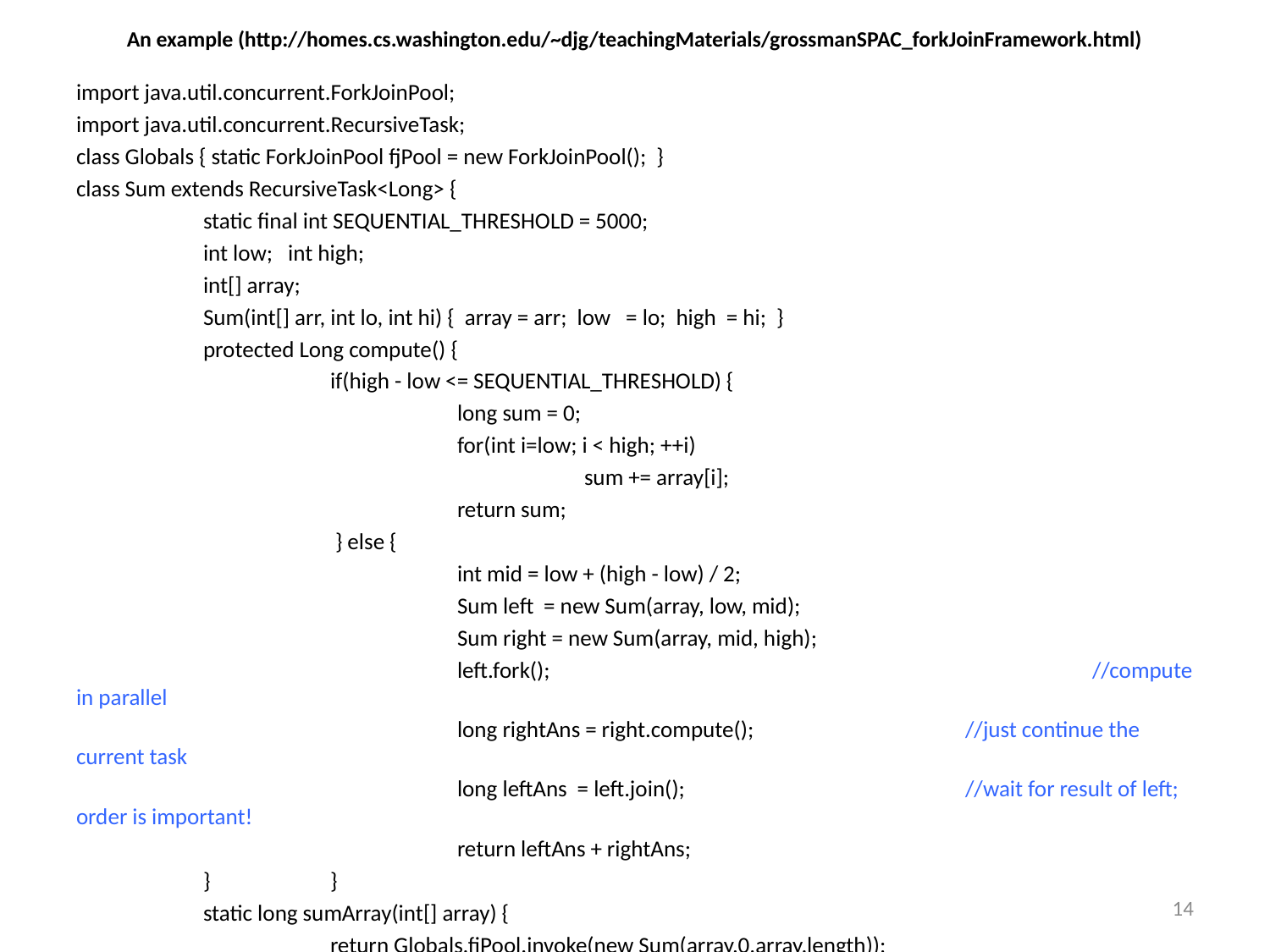

# An example (http://homes.cs.washington.edu/~djg/teachingMaterials/grossmanSPAC_forkJoinFramework.html)
import java.util.concurrent.ForkJoinPool;
import java.util.concurrent.RecursiveTask;
class Globals { static ForkJoinPool fjPool = new ForkJoinPool();  }
class Sum extends RecursiveTask<Long> {
 	static final int SEQUENTIAL_THRESHOLD = 5000;
   	int low;   int high;
  	int[] array;
 	Sum(int[] arr, int lo, int hi) {  array = arr;  low   = lo;  high  = hi;  }
 	protected Long compute() {
 		if(high - low <= SEQUENTIAL_THRESHOLD) {
 			long sum = 0;
  			for(int i=low; i < high; ++i)
 				sum += array[i];
  			return sum;
		 } else {
 			int mid = low + (high - low) / 2;
  			Sum left  = new Sum(array, low, mid);
    			Sum right = new Sum(array, mid, high);
   			left.fork();					//compute in parallel
   			long rightAns = right.compute();		//just continue the current task
  			long leftAns  = left.join();			//wait for result of left; order is important!
  			return leftAns + rightAns;
    	}   	}
  	static long sumArray(int[] array) {
    		return Globals.fjPool.invoke(new Sum(array,0,array.length));
 }}
14